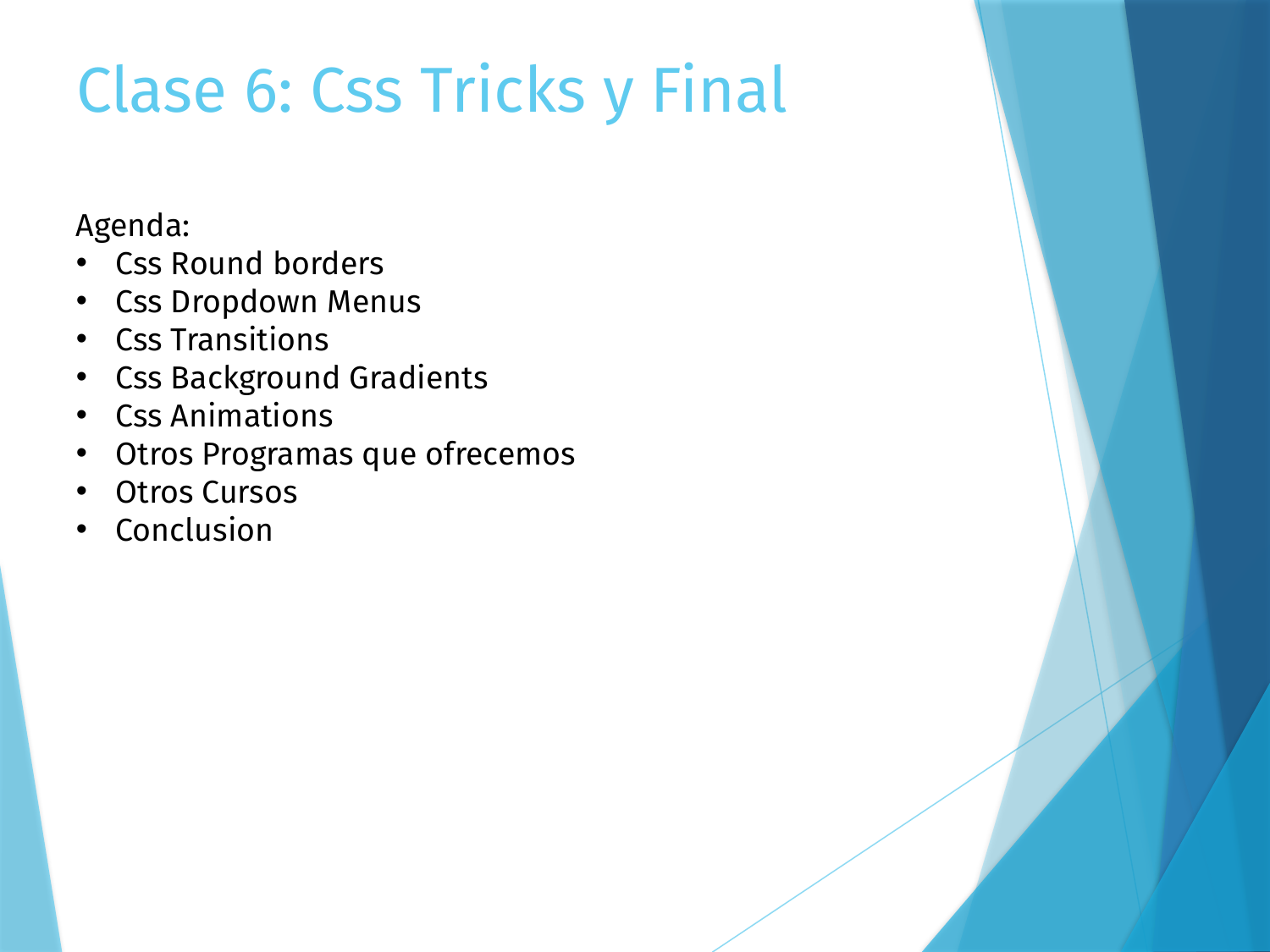

# Clase 6: Css Tricks y Final
Agenda:
Css Round borders
Css Dropdown Menus
Css Transitions
Css Background Gradients
Css Animations
Otros Programas que ofrecemos
Otros Cursos
Conclusion